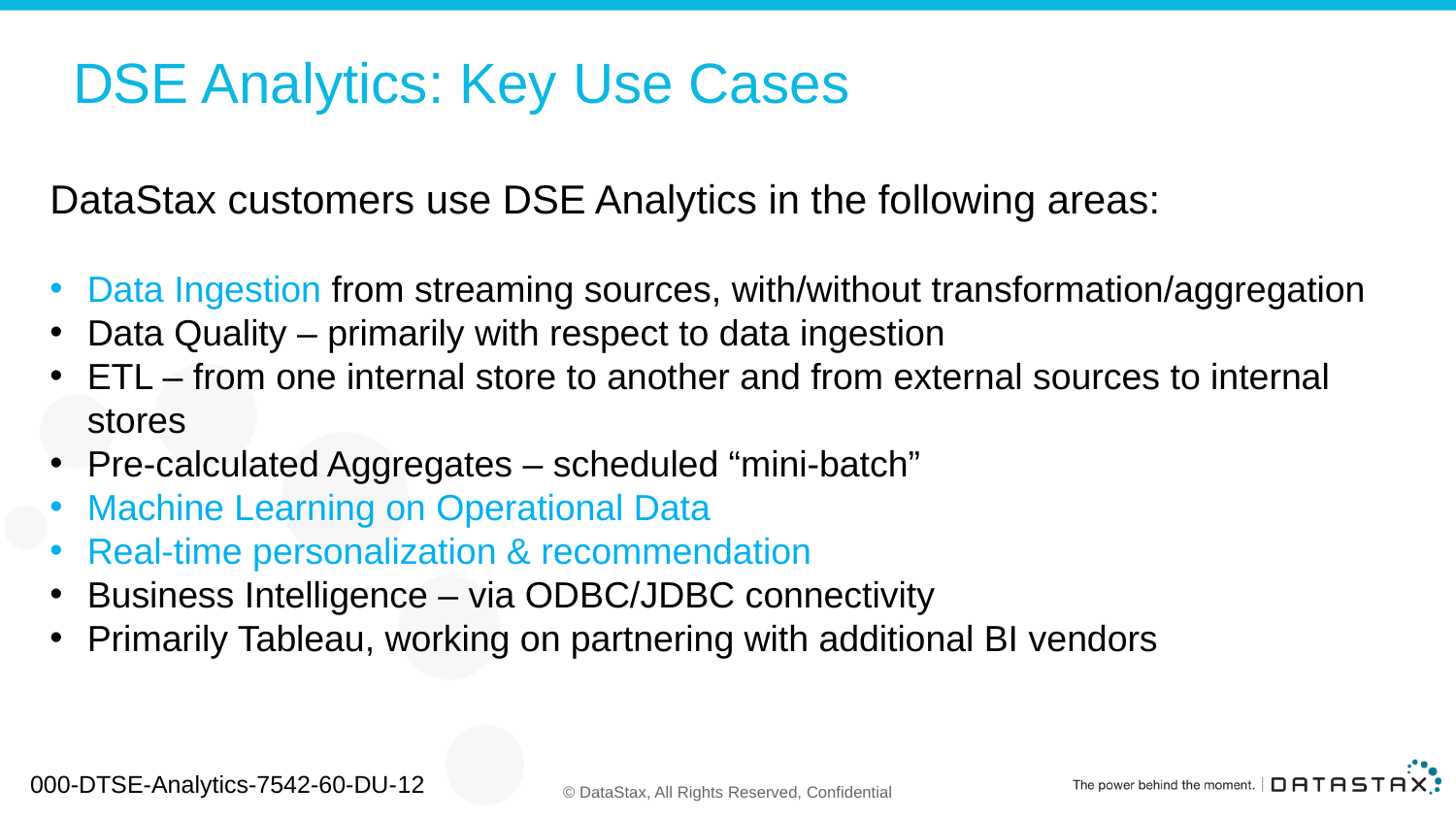

# DSE Analytics: Key Use Cases
DataStax customers use DSE Analytics in the following areas:

Data Ingestion from streaming sources, with/without transformation/aggregation
Data Quality – primarily with respect to data ingestion
ETL – from one internal store to another and from external sources to internal stores
Pre-calculated Aggregates – scheduled “mini-batch”
Machine Learning on Operational Data
Real-time personalization & recommendation
Business Intelligence – via ODBC/JDBC connectivity
Primarily Tableau, working on partnering with additional BI vendors

000-DTSE-Analytics-7542-60-DU-12